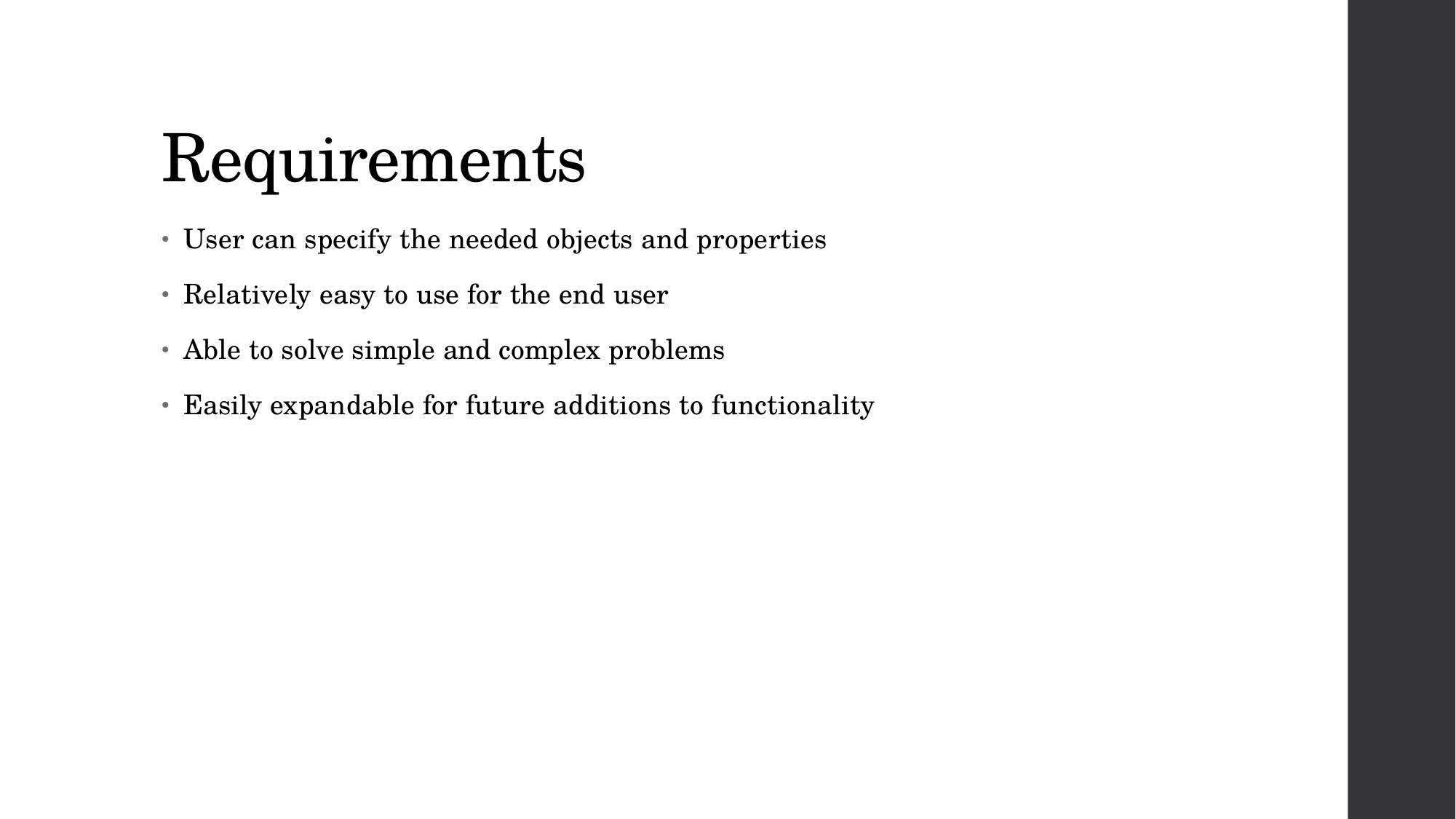

# Requirements
User can specify the needed objects and properties
Relatively easy to use for the end user
Able to solve simple and complex problems
Easily expandable for future additions to functionality